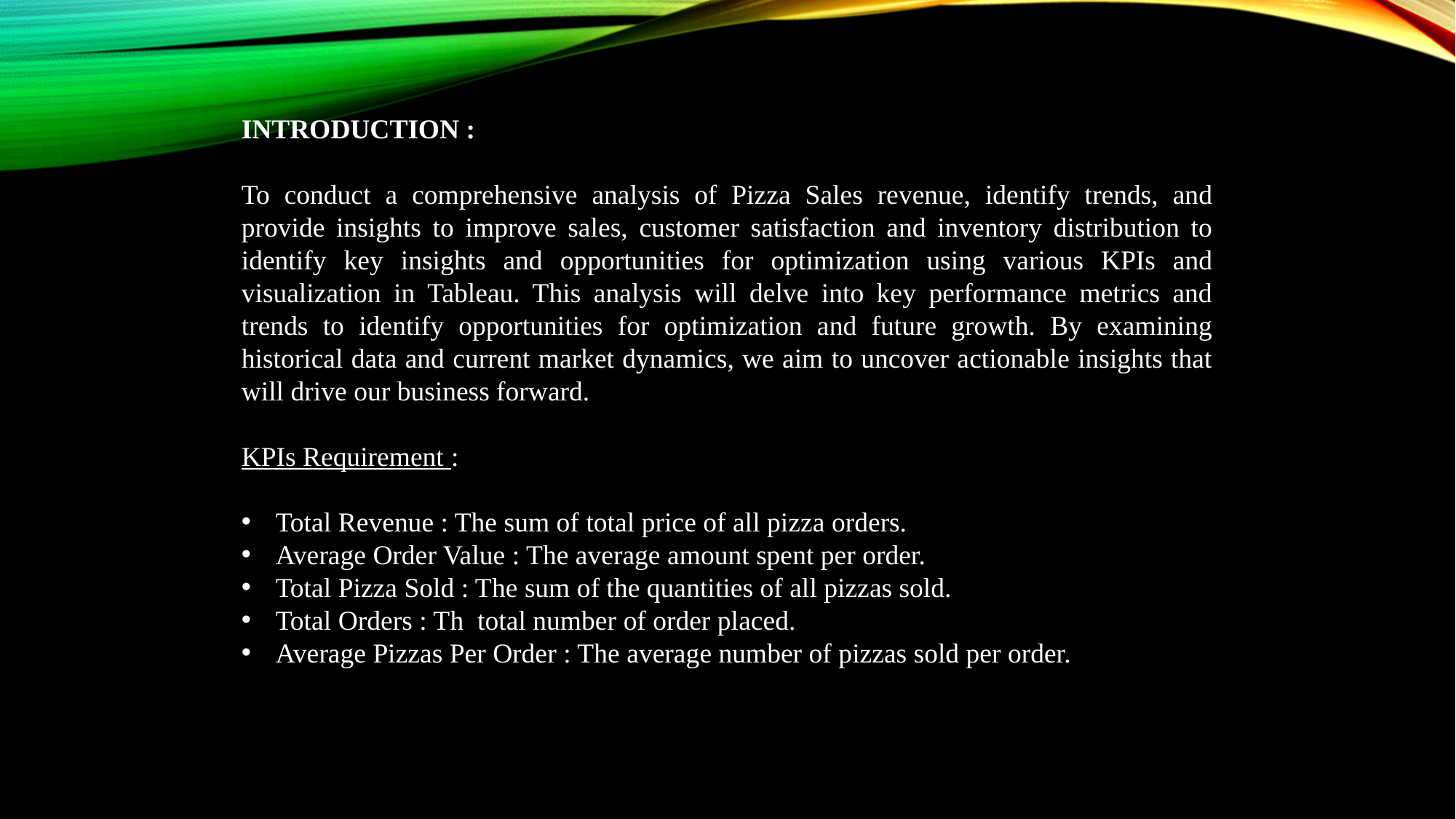

INTRODUCTION :

To conduct a comprehensive analysis of Pizza Sales revenue, identify trends, and provide insights to improve sales, customer satisfaction and inventory distribution to identify key insights and opportunities for optimization using various KPIs and visualization in Tableau. This analysis will delve into key performance metrics and trends to identify opportunities for optimization and future growth. By examining historical data and current market dynamics, we aim to uncover actionable insights that will drive our business forward.

KPIs Requirement :

Total Revenue : The sum of total price of all pizza orders.
Average Order Value : The average amount spent per order.
Total Pizza Sold : The sum of the quantities of all pizzas sold.
Total Orders : Th  total number of order placed.
Average Pizzas Per Order : The average number of pizzas sold per order.